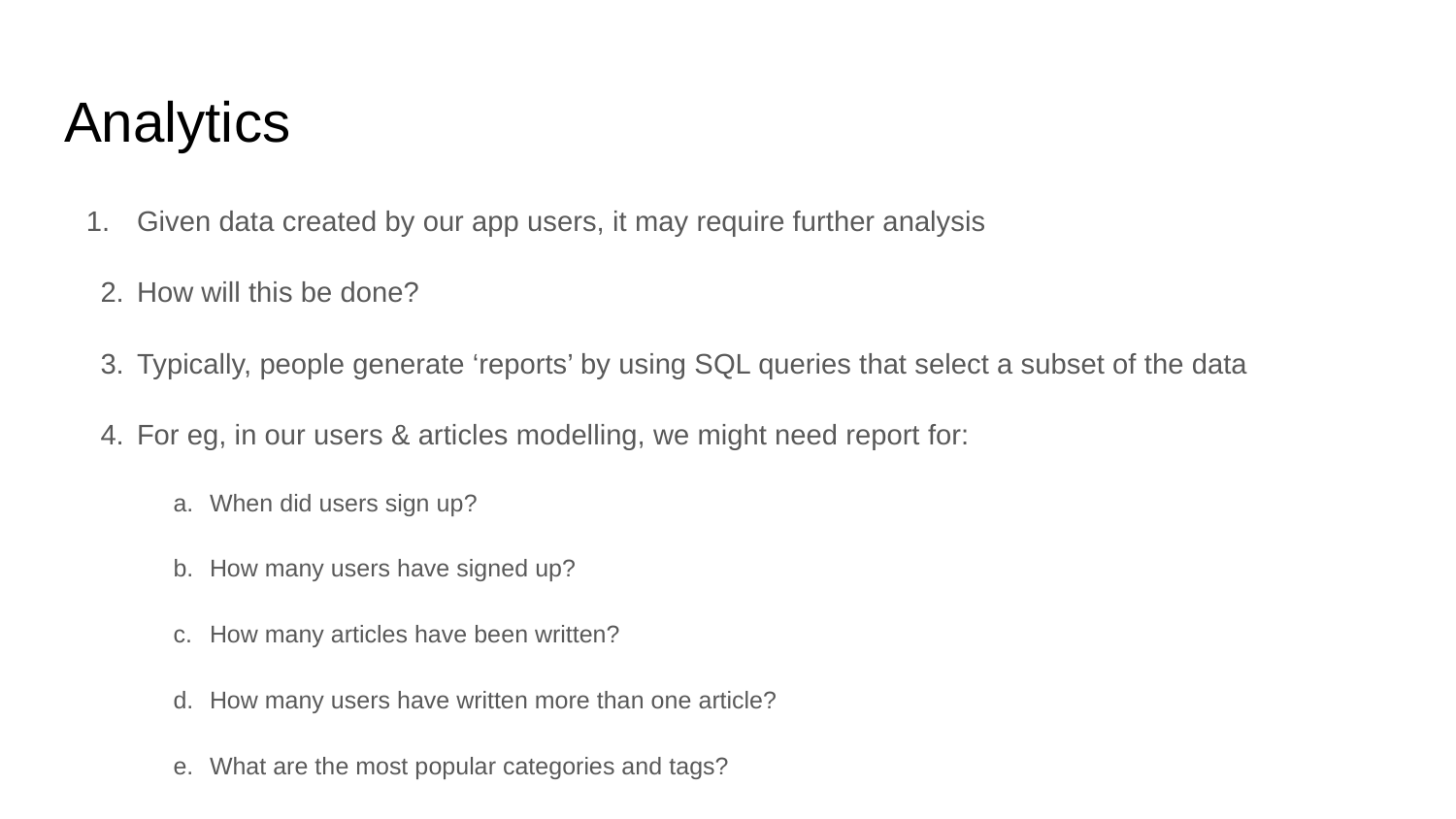

# Analytics
Given data created by our app users, it may require further analysis
How will this be done?
Typically, people generate ‘reports’ by using SQL queries that select a subset of the data
For eg, in our users & articles modelling, we might need report for:
When did users sign up?
How many users have signed up?
How many articles have been written?
How many users have written more than one article?
What are the most popular categories and tags?
These analytics might be important for the organization developing the application
These analytics might be useful to add features to our application